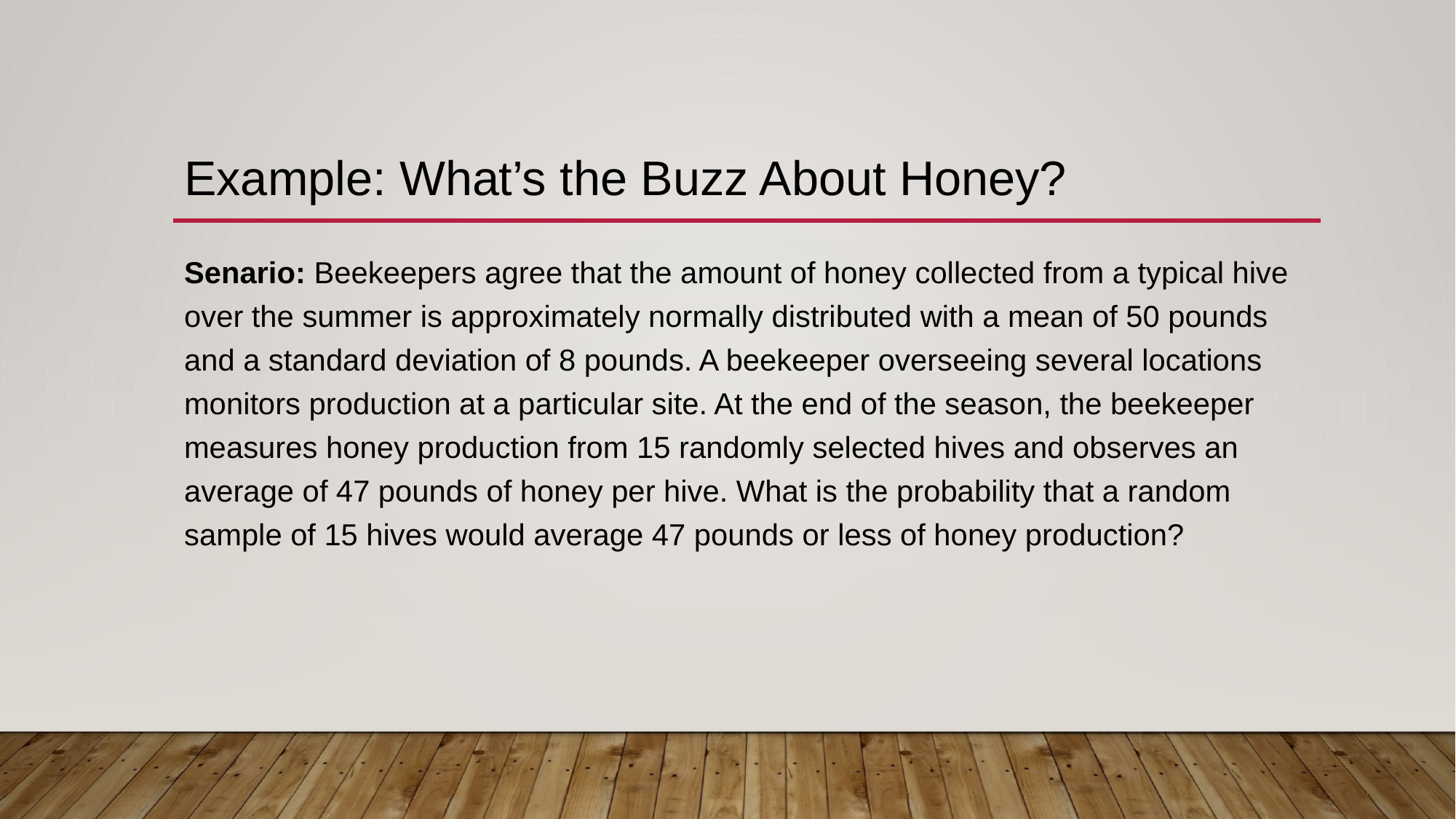

# Example: What’s the Buzz About Honey?
Senario: Beekeepers agree that the amount of honey collected from a typical hive over the summer is approximately normally distributed with a mean of 50 pounds and a standard deviation of 8 pounds. A beekeeper overseeing several locations monitors production at a particular site. At the end of the season, the beekeeper measures honey production from 15 randomly selected hives and observes an average of 47 pounds of honey per hive. What is the probability that a random sample of 15 hives would average 47 pounds or less of honey production?